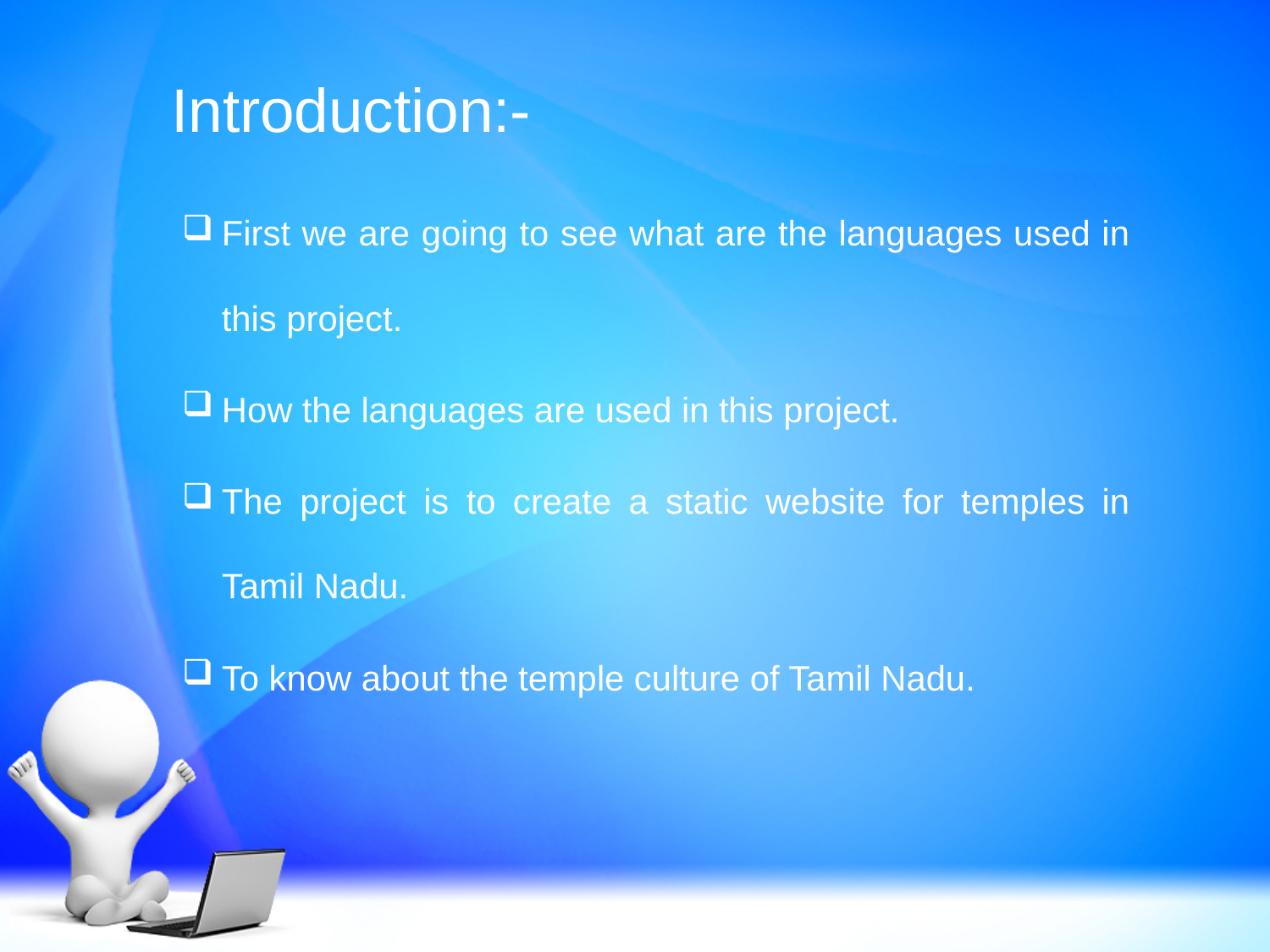

Introduction:-
First we are going to see what are the languages used in this project.
How the languages are used in this project.
The project is to create a static website for temples in Tamil Nadu.
To know about the temple culture of Tamil Nadu.